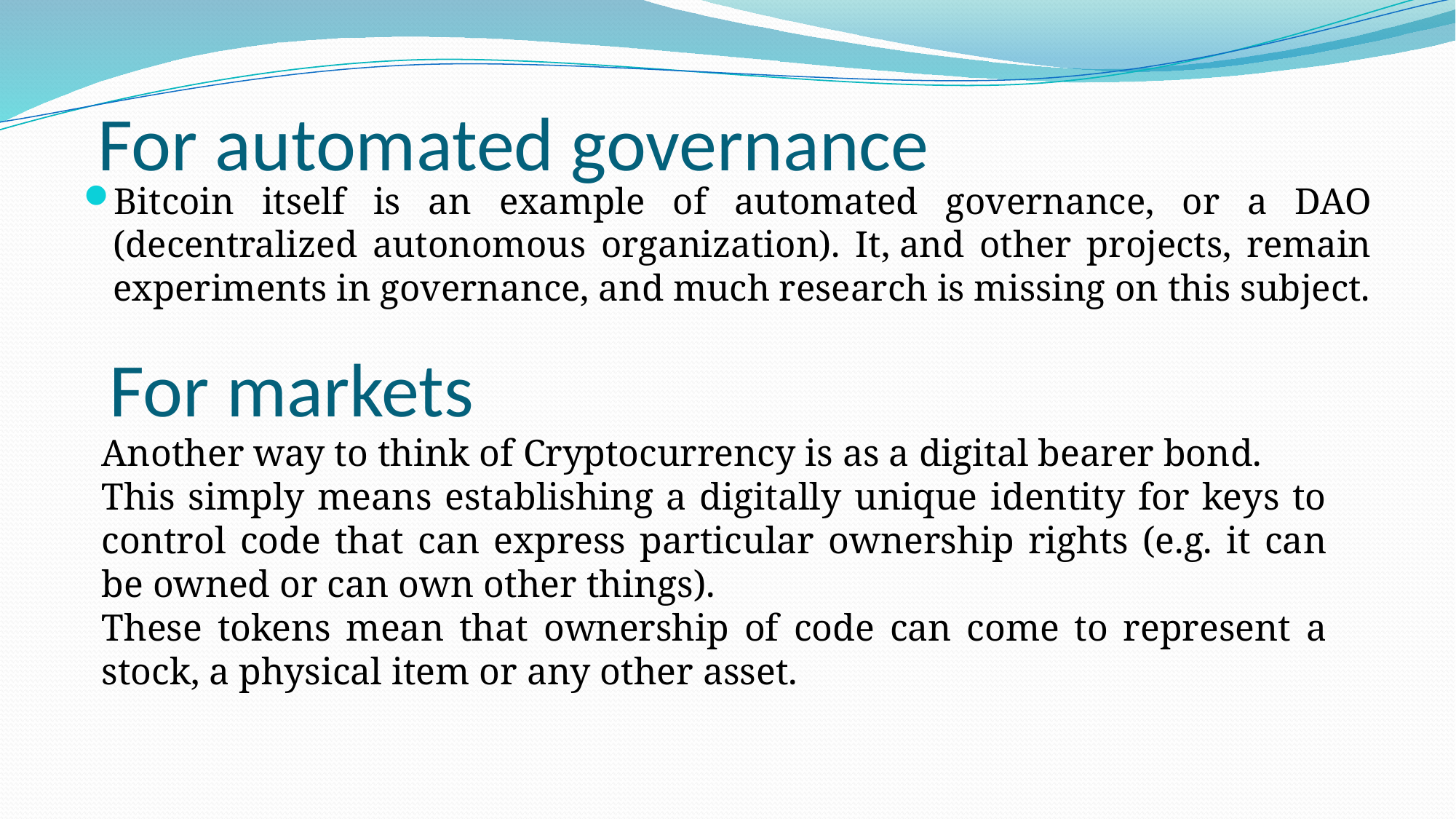

# For automated governance
Bitcoin itself is an example of automated governance, or a DAO (decentralized autonomous organization). It, and other projects, remain experiments in governance, and much research is missing on this subject.

For markets
Another way to think of Cryptocurrency is as a digital bearer bond.
This simply means establishing a digitally unique identity for keys to control code that can express particular ownership rights (e.g. it can be owned or can own other things).
These tokens mean that ownership of code can come to represent a stock, a physical item or any other asset.